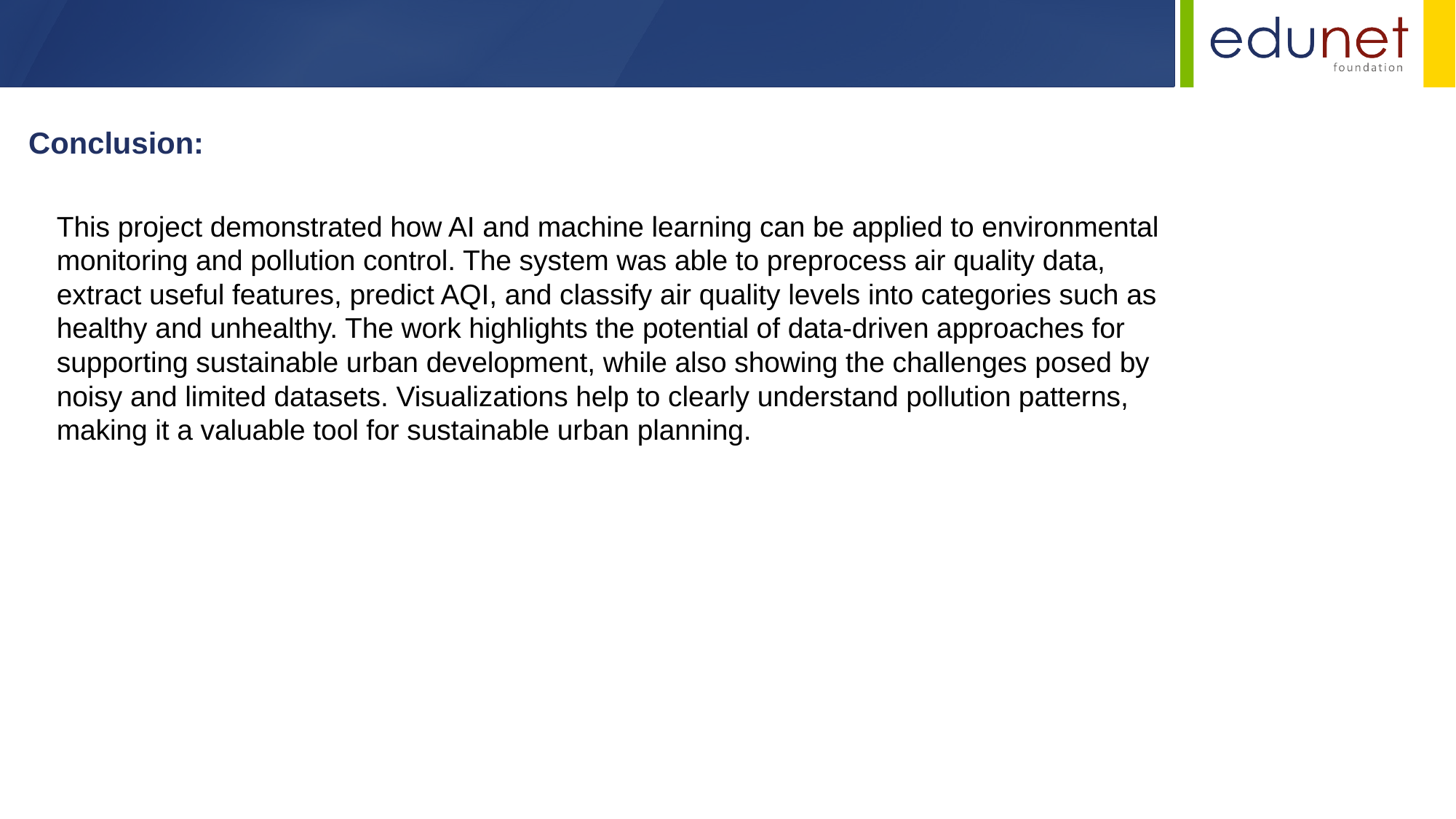

Conclusion:
This project demonstrated how AI and machine learning can be applied to environmental monitoring and pollution control. The system was able to preprocess air quality data, extract useful features, predict AQI, and classify air quality levels into categories such as healthy and unhealthy. The work highlights the potential of data-driven approaches for supporting sustainable urban development, while also showing the challenges posed by noisy and limited datasets. Visualizations help to clearly understand pollution patterns, making it a valuable tool for sustainable urban planning.